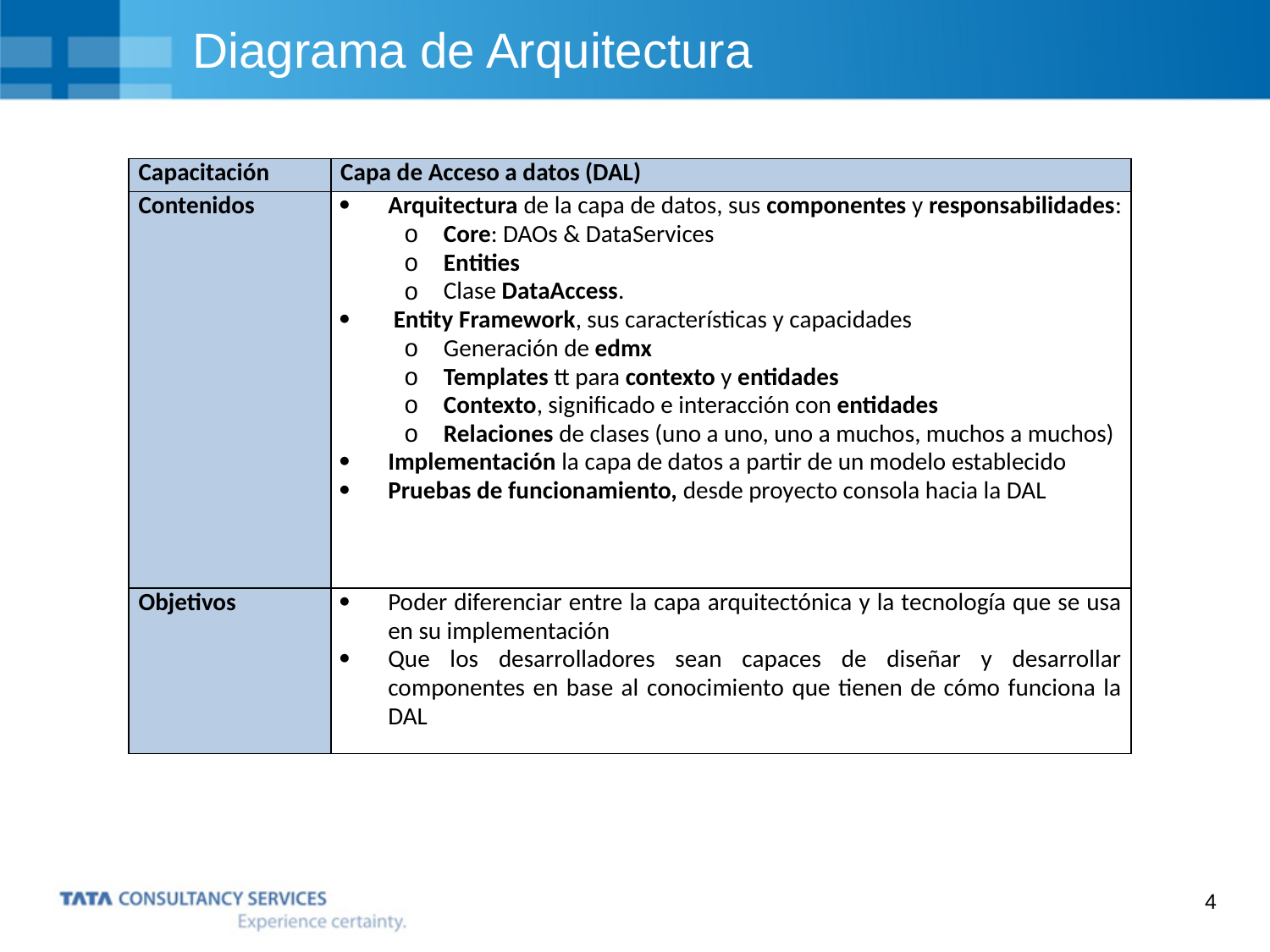

# Diagrama de Arquitectura
| Capacitación | Capa de Acceso a datos (DAL) |
| --- | --- |
| Contenidos | Arquitectura de la capa de datos, sus componentes y responsabilidades: Core: DAOs & DataServices Entities Clase DataAccess. Entity Framework, sus características y capacidades Generación de edmx Templates tt para contexto y entidades Contexto, significado e interacción con entidades Relaciones de clases (uno a uno, uno a muchos, muchos a muchos) Implementación la capa de datos a partir de un modelo establecido Pruebas de funcionamiento, desde proyecto consola hacia la DAL |
| Objetivos | Poder diferenciar entre la capa arquitectónica y la tecnología que se usa en su implementación Que los desarrolladores sean capaces de diseñar y desarrollar componentes en base al conocimiento que tienen de cómo funciona la DAL |